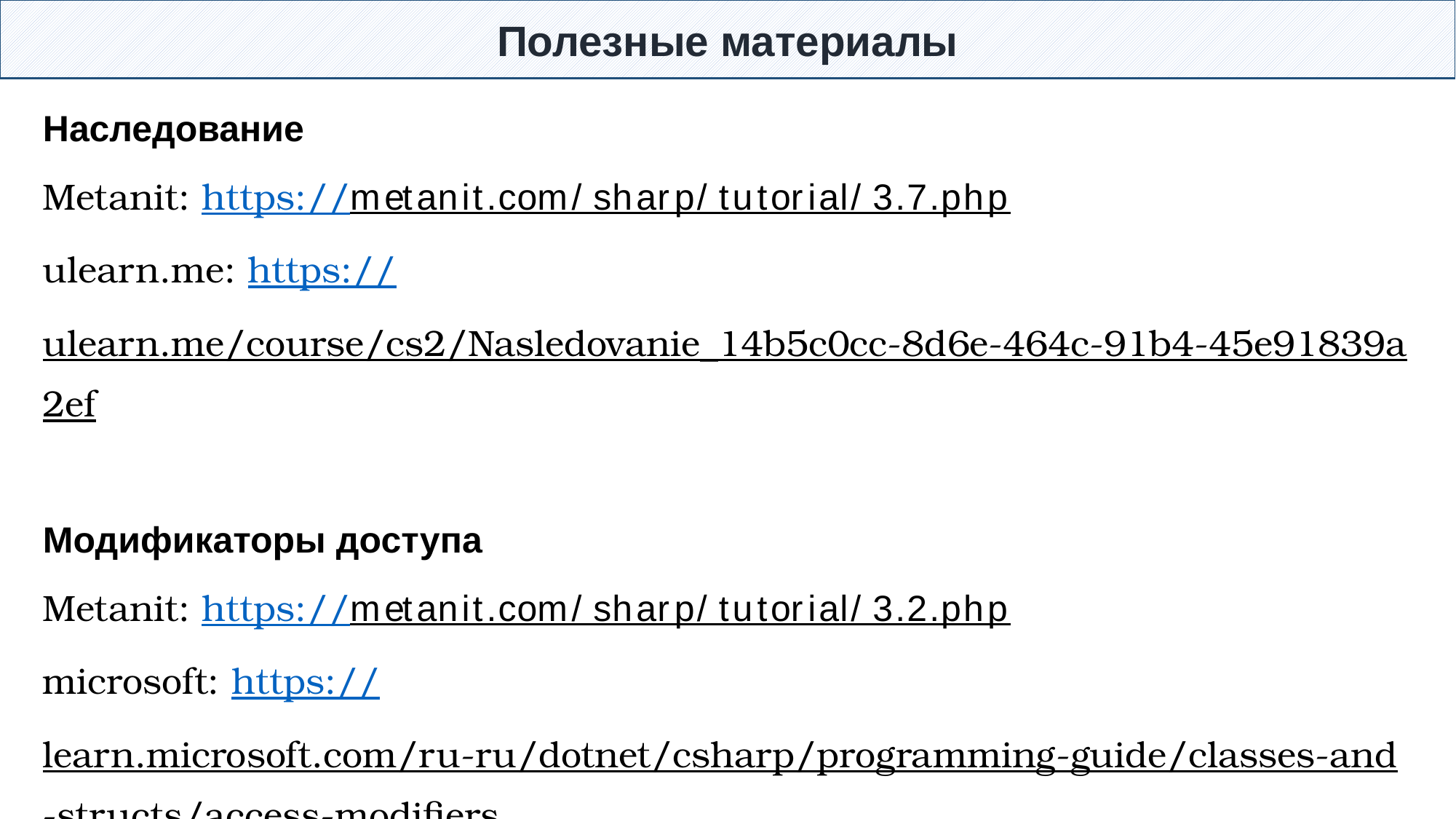

Полезные материалы
Наследование
Metanit: https://metanit.com/sharp/tutorial/3.7.php
ulearn.me: https://ulearn.me/course/cs2/Nasledovanie_14b5c0cc-8d6e-464c-91b4-45e91839a2ef
Модификаторы доступа
Metanit: https://metanit.com/sharp/tutorial/3.2.php
microsoft: https://learn.microsoft.com/ru-ru/dotnet/csharp/programming-guide/classes-and-structs/access-modifiers